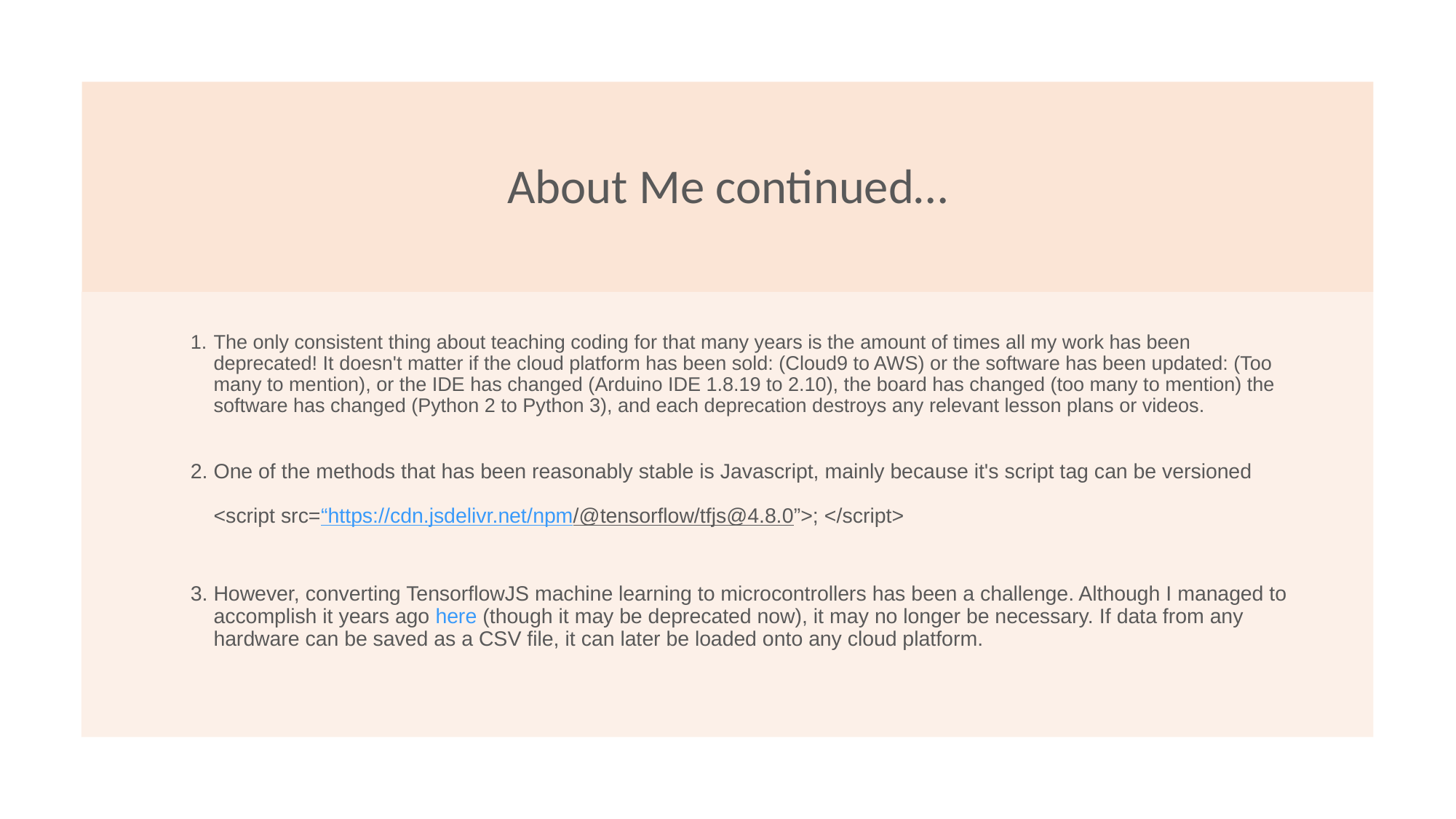

# About Me continued…

The only consistent thing about teaching coding for that many years is the amount of times all my work has been deprecated! It doesn't matter if the cloud platform has been sold: (Cloud9 to AWS) or the software has been updated: (Too many to mention), or the IDE has changed (Arduino IDE 1.8.19 to 2.10), the board has changed (too many to mention) the software has changed (Python 2 to Python 3), and each deprecation destroys any relevant lesson plans or videos.

One of the methods that has been reasonably stable is Javascript, mainly because it's script tag can be versioned
<script src=“https://cdn.jsdelivr.net/npm/@tensorflow/tfjs@4.8.0”>; </script>
However, converting TensorflowJS machine learning to microcontrollers has been a challenge. Although I managed to accomplish it years ago here (though it may be deprecated now), it may no longer be necessary. If data from any hardware can be saved as a CSV file, it can later be loaded onto any cloud platform.